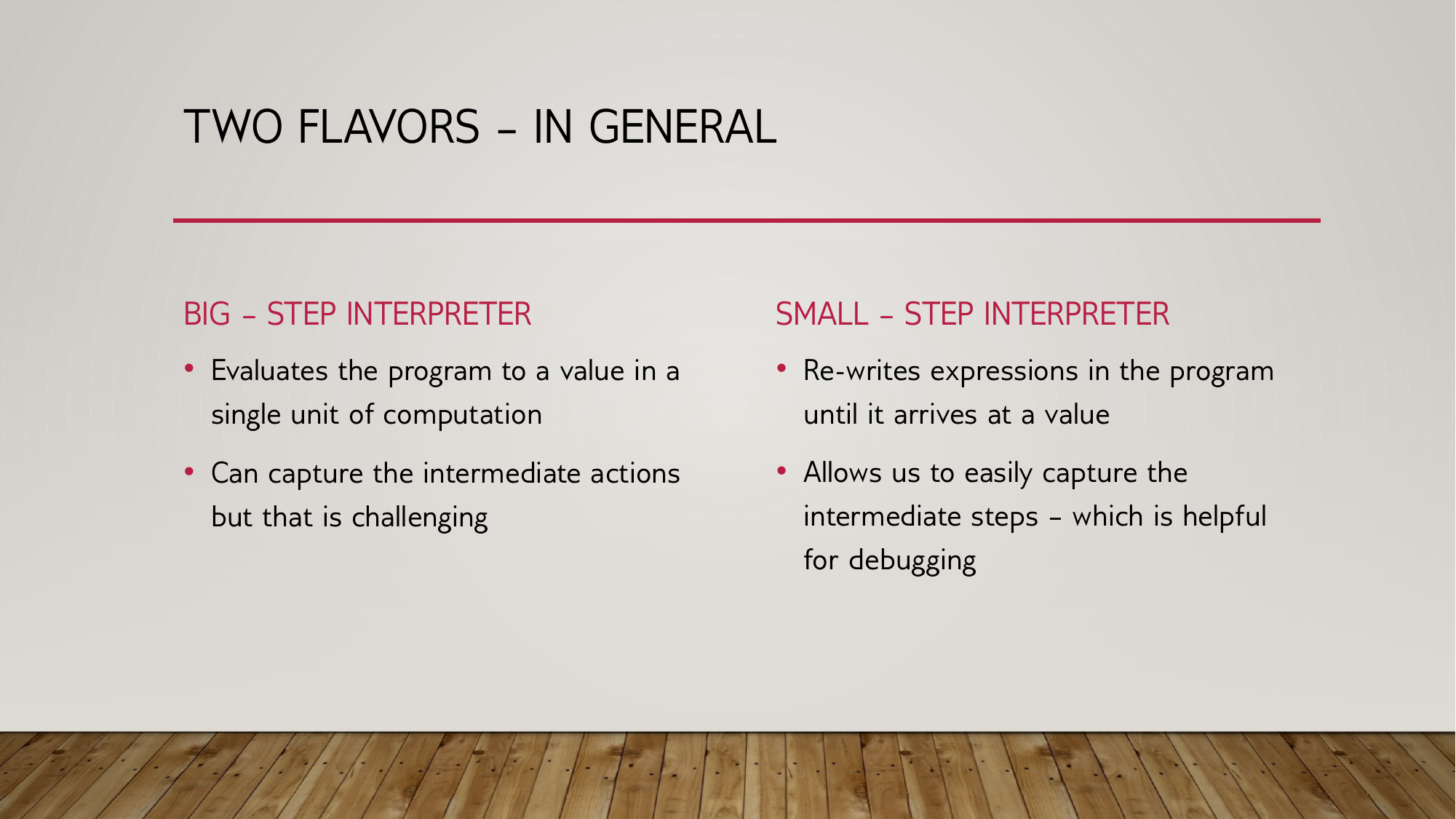

# Two flavors – in general
Big – step interpreter
Small – step interpreter
Re-writes expressions in the program until it arrives at a value
Allows us to easily capture the intermediate steps – which is helpful for debugging
Evaluates the program to a value in a single unit of computation
Can capture the intermediate actions but that is challenging